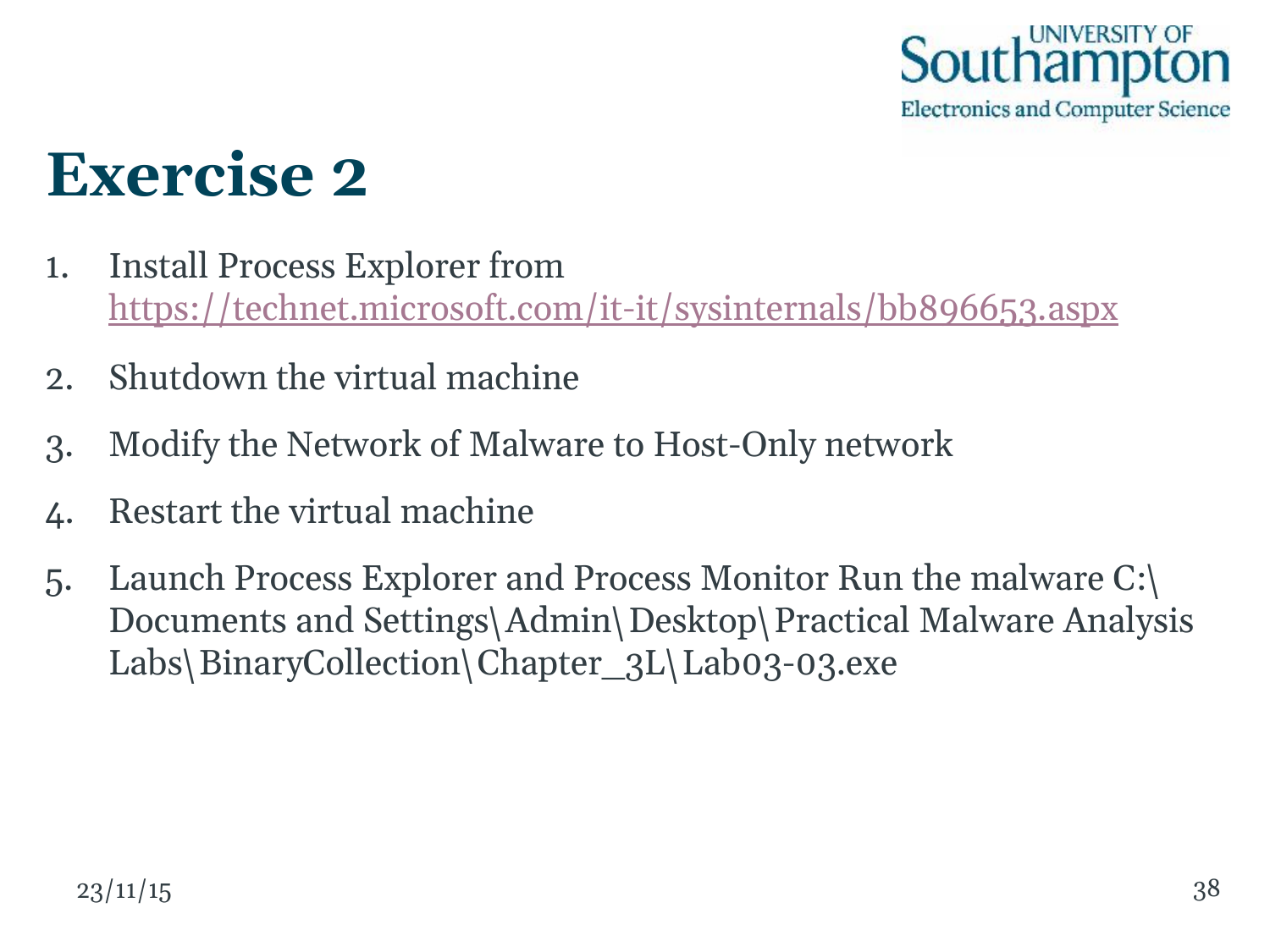

# Exercise 2
Install Process Explorer from https://technet.microsoft.com/it-it/sysinternals/bb896653.aspx
Shutdown the virtual machine
Modify the Network of Malware to Host-Only network
Restart the virtual machine
Launch Process Explorer and Process Monitor Run the malware C:\Documents and Settings\Admin\Desktop\Practical Malware Analysis Labs\BinaryCollection\Chapter_3L\Lab03-03.exe

38
23/11/15